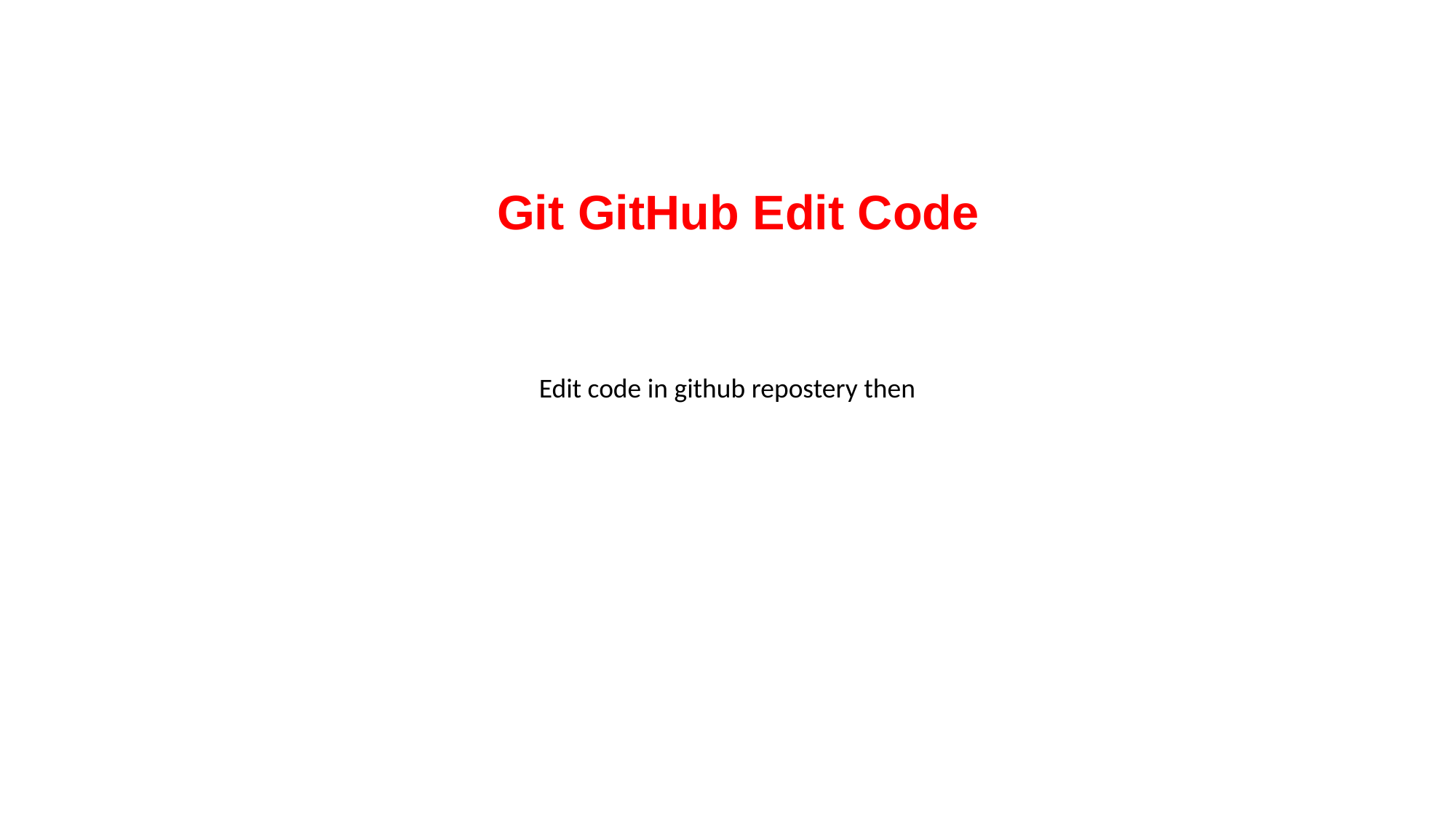

Git GitHub Edit Code
Edit code in github repostery then